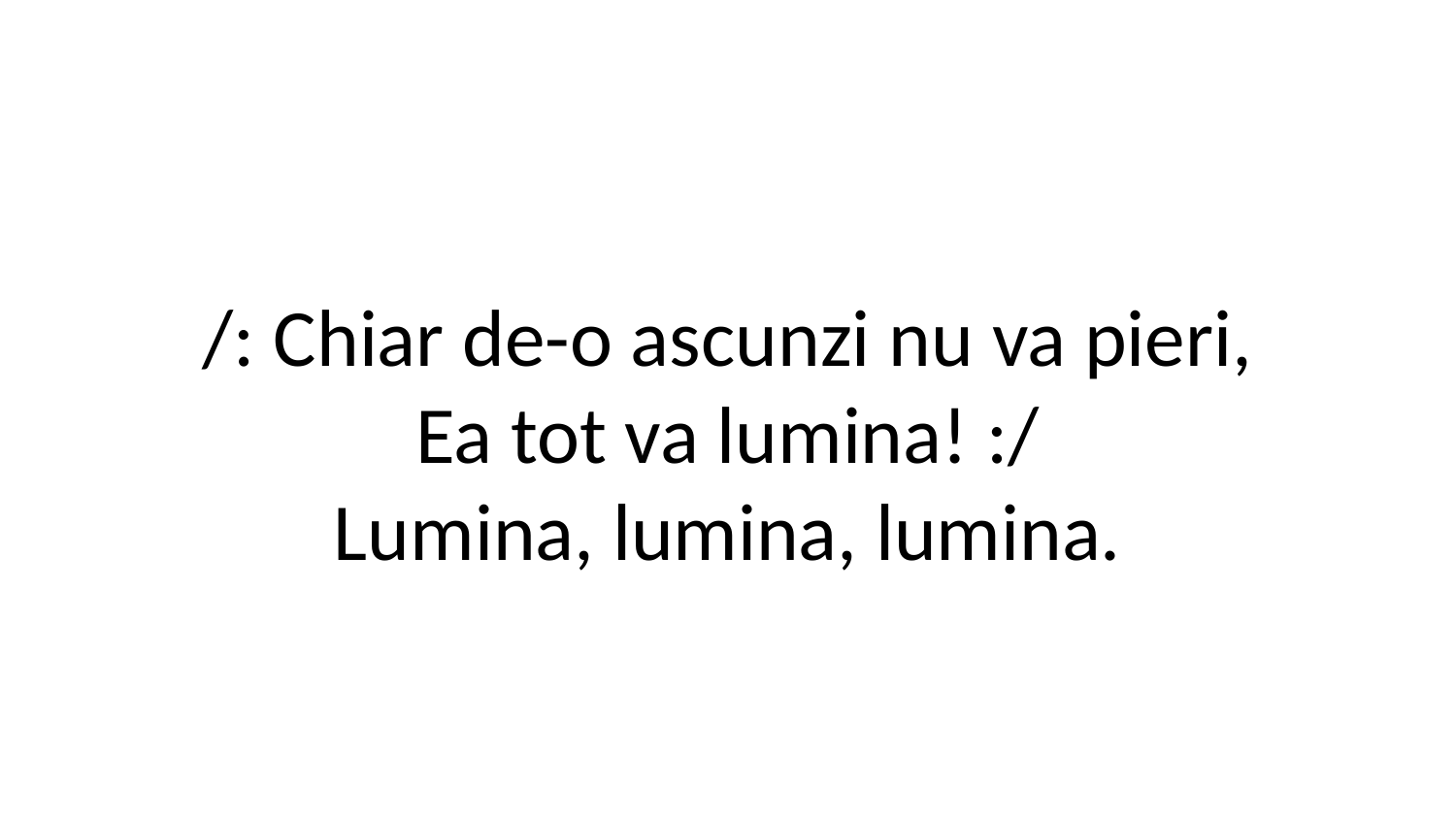

/: Chiar de-o ascunzi nu va pieri,
Ea tot va lumina! :/
Lumina, lumina, lumina.